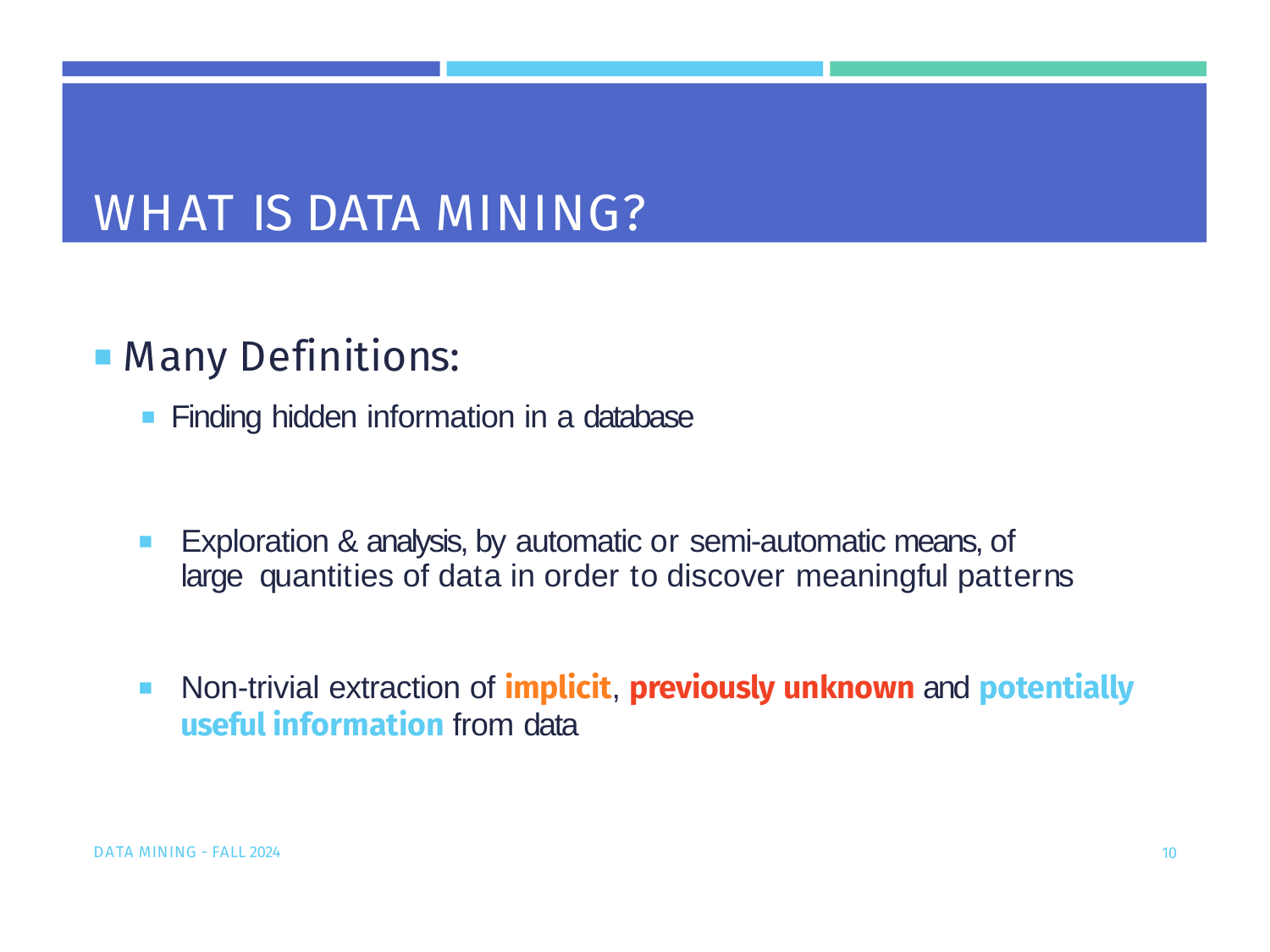

# WHAT IS DATA MINING?
Many Definitions:
Finding hidden information in a database

Exploration & analysis, by automatic or semi-automatic means, of large  quantities of data in order to discover meaningful patterns

Non-trivial extraction of implicit, previously unknown and potentially  useful information from data
DATA MINING - FALL 2024
10